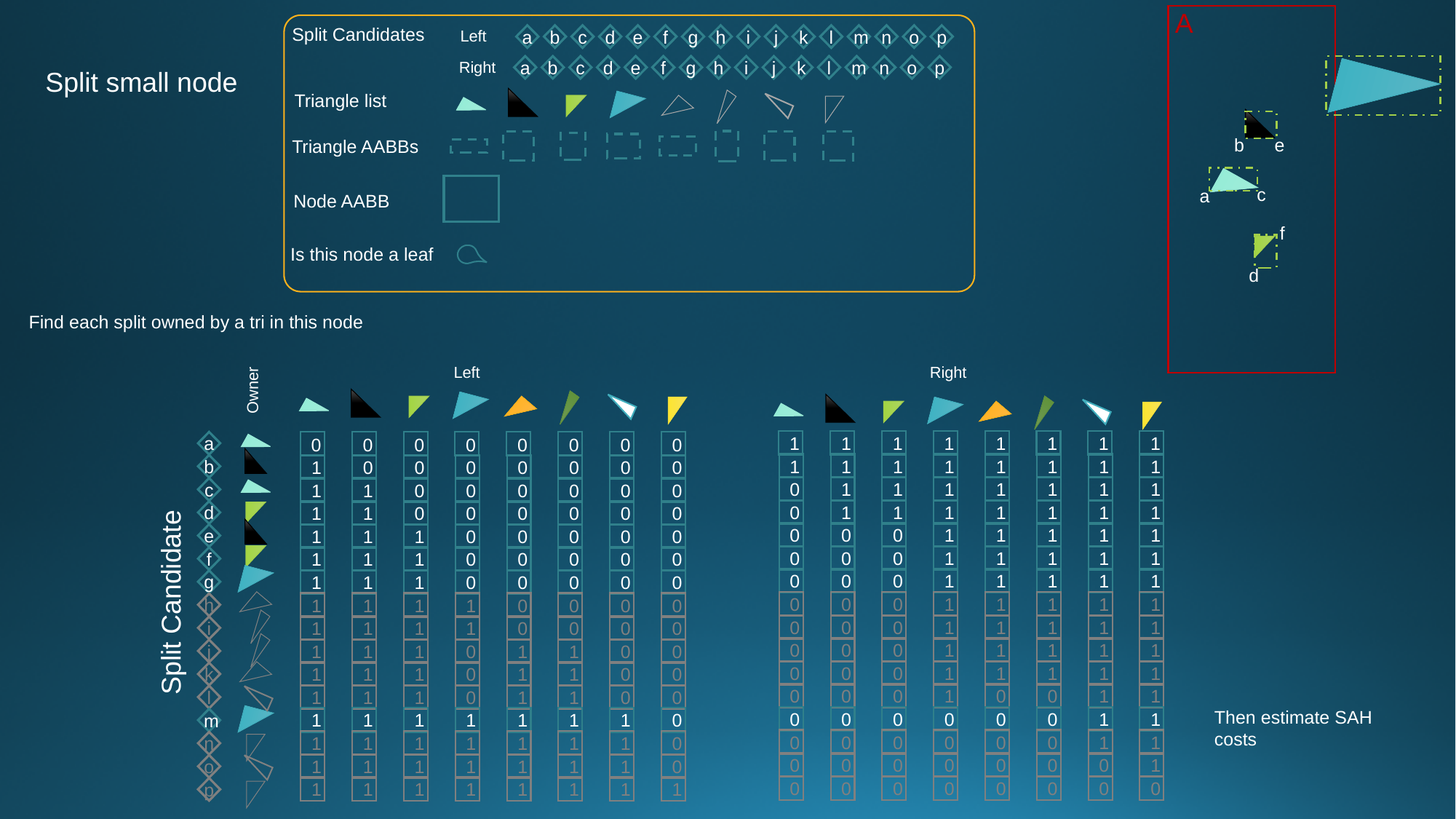

A

e
b

c
a
f

d

Split Candidates
Left
a
b
c
d
e
f
g
h
i
j
k
l
m
n
o
p
Right
a
b
c
d
e
f
g
h
i
j
k
l
m
n
o
p
Triangle list

Triangle AABBs

Node AABB
Is this node a leaf

Split small node
Find each split owned by a tri in this node
Left
Right
Owner

1
1
1
1
1
1
1
1
a
0
0
0
0
0
0
0
0

1
1
1
1
1
1
1
1
1
0
0
0
0
0
0
0
b
0
1
1
1
1
1
1
1
1
1
0
0
0
0
0
0
c
0
1
1
1
1
1
1
1
1
1
0
0
0
0
0
0
d
0
0
0
1
1
1
1
1
1
1
1
0
0
0
0
0
e
0
0
0
1
1
1
1
1
1
1
1
0
0
0
0
0
f
0
0
0
1
1
1
1
1
1
1
1
0
0
0
0
0
g
Split Candidate
0
0
0
1
1
1
1
1
1
1
1
1
0
0
0
0
h
0
0
0
1
1
1
1
1
1
1
1
1
0
0
0
0
i
0
0
0
1
1
1
1
1
1
1
1
0
1
1
0
0
j
0
0
0
1
1
1
1
1
1
1
1
0
1
1
0
0
k
0
0
0
1
0
0
1
1
1
1
1
0
1
1
0
0
l
Then estimate SAH costs
0
0
0
0
0
0
1
1
1
1
1
1
1
1
1
0
m
0
0
0
0
0
0
1
1
1
1
1
1
1
1
1
0
n
0
0
0
0
0
0
0
1
1
1
1
1
1
1
1
0
o
0
0
0
0
0
0
0
0
1
1
1
1
1
1
1
1
p